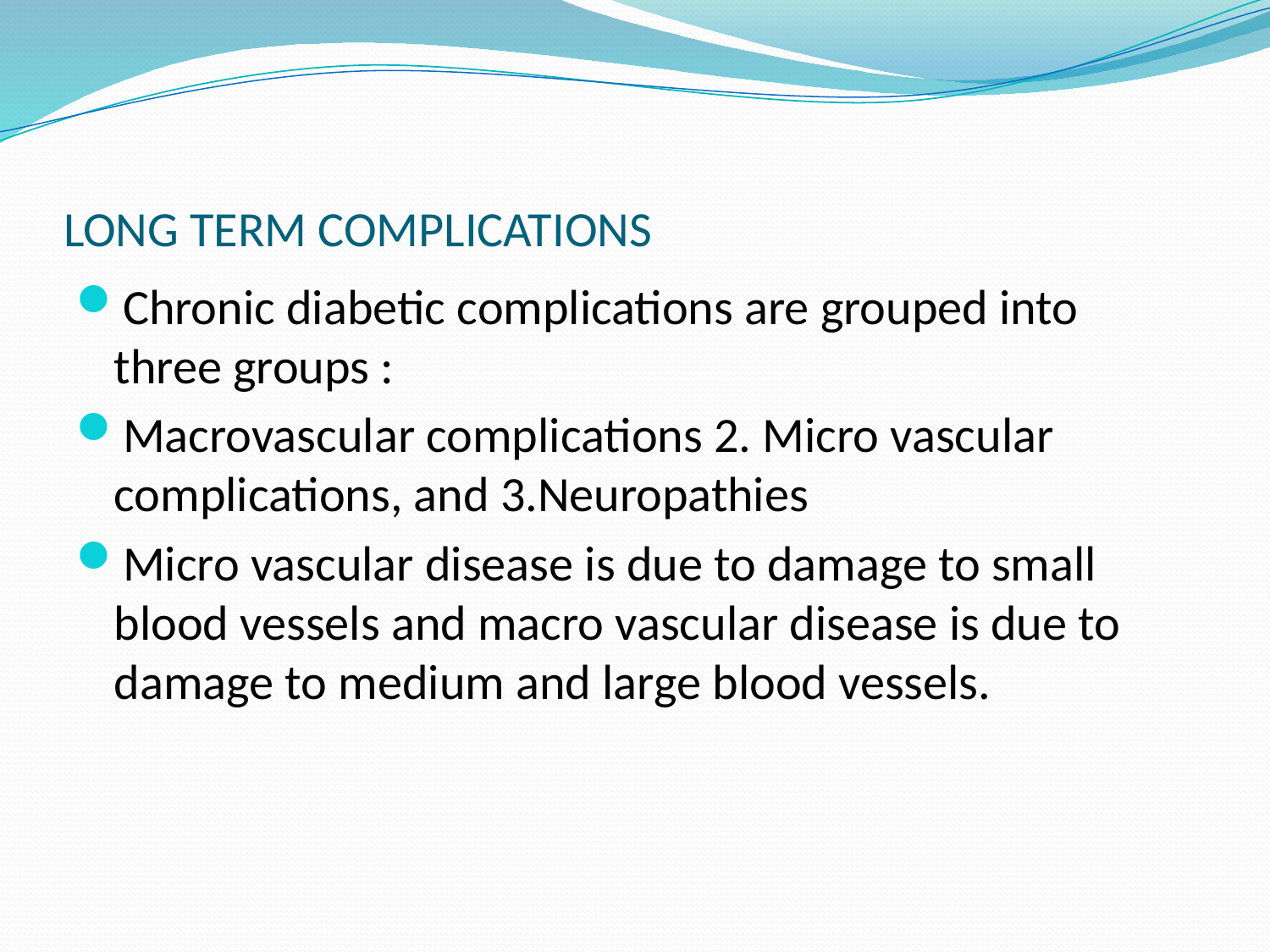

# LONG TERM COMPLICATIONS
Chronic diabetic complications are grouped into three groups :
Macrovascular complications 2. Micro vascular complications, and 3.Neuropathies
Micro vascular disease is due to damage to small blood vessels and macro vascular disease is due to damage to medium and large blood vessels.